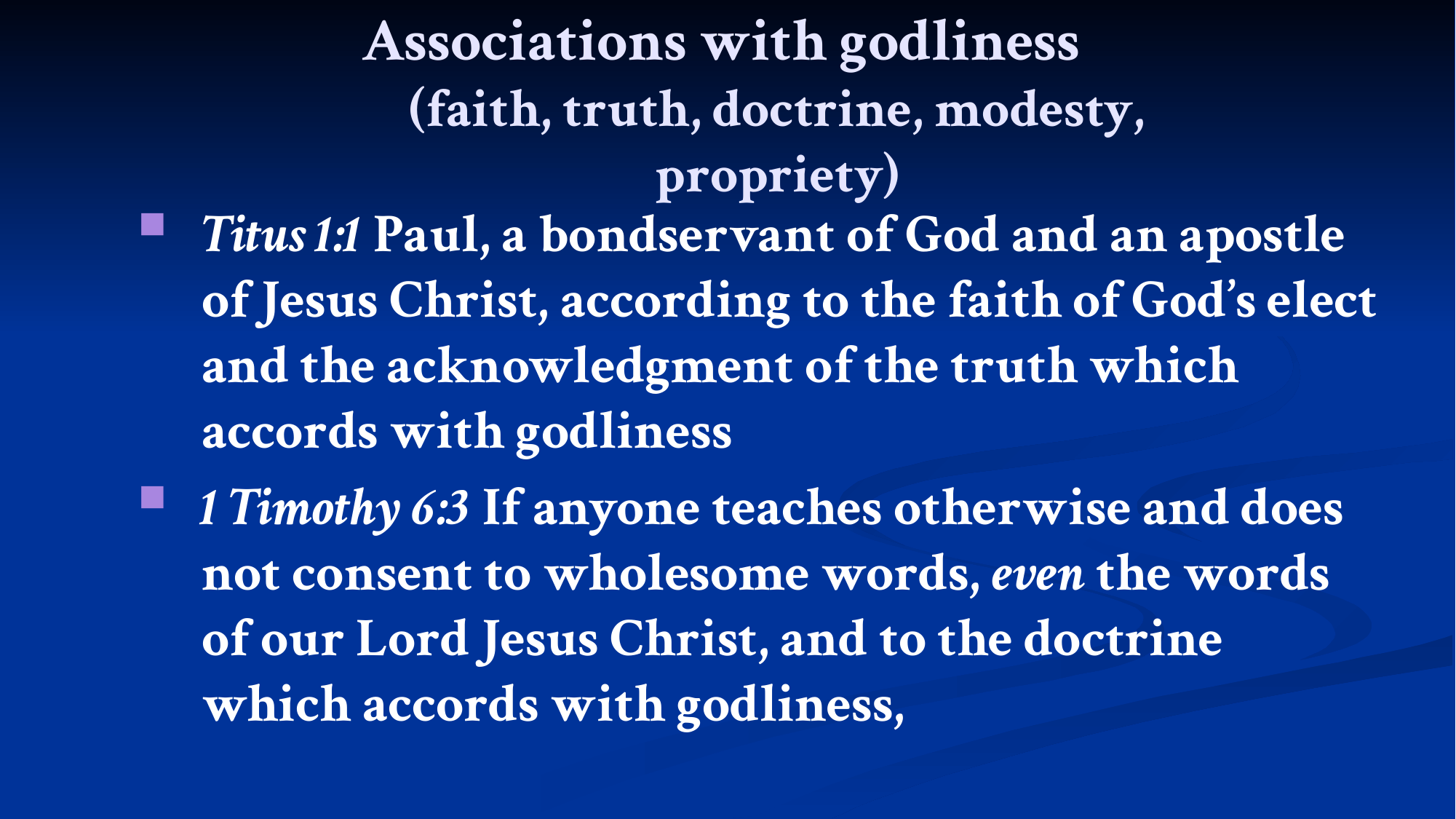

# Associations with godliness (faith, truth, doctrine, modesty, propriety)
Titus 1:1 Paul, a bondservant of God and an apostle of Jesus Christ, according to the faith of God’s elect and the acknowledgment of the truth which accords with godliness
1 Timothy 6:3 If anyone teaches otherwise and does not consent to wholesome words, even the words of our Lord Jesus Christ, and to the doctrine which accords with godliness,